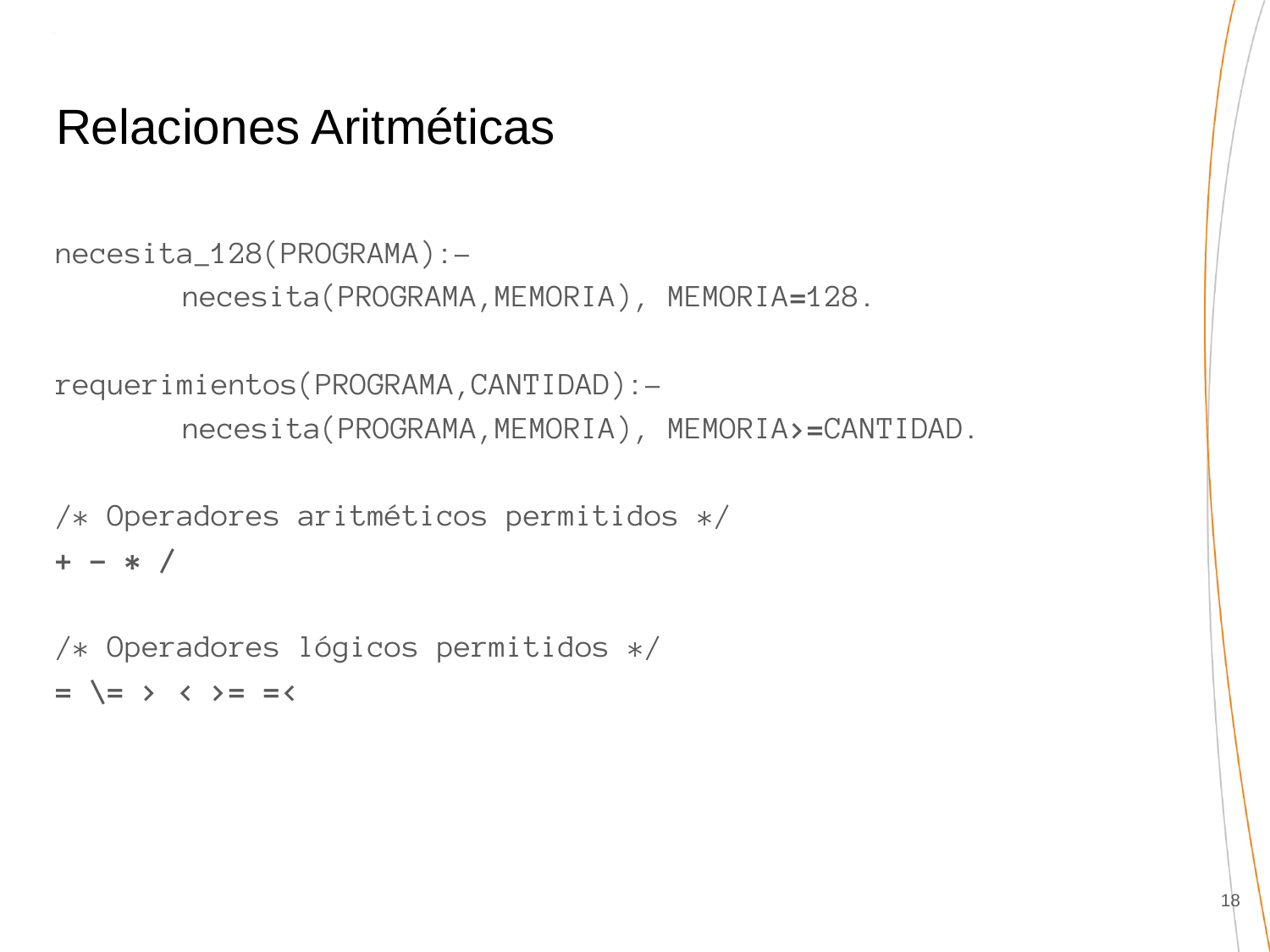

# Relaciones Aritméticas
necesita_128(PROGRAMA):-
	necesita(PROGRAMA,MEMORIA), MEMORIA=128.
requerimientos(PROGRAMA,CANTIDAD):-
	necesita(PROGRAMA,MEMORIA), MEMORIA>=CANTIDAD.
/* Operadores aritméticos permitidos */
+ - * /
/* Operadores lógicos permitidos */
= \= > < >= =<

18